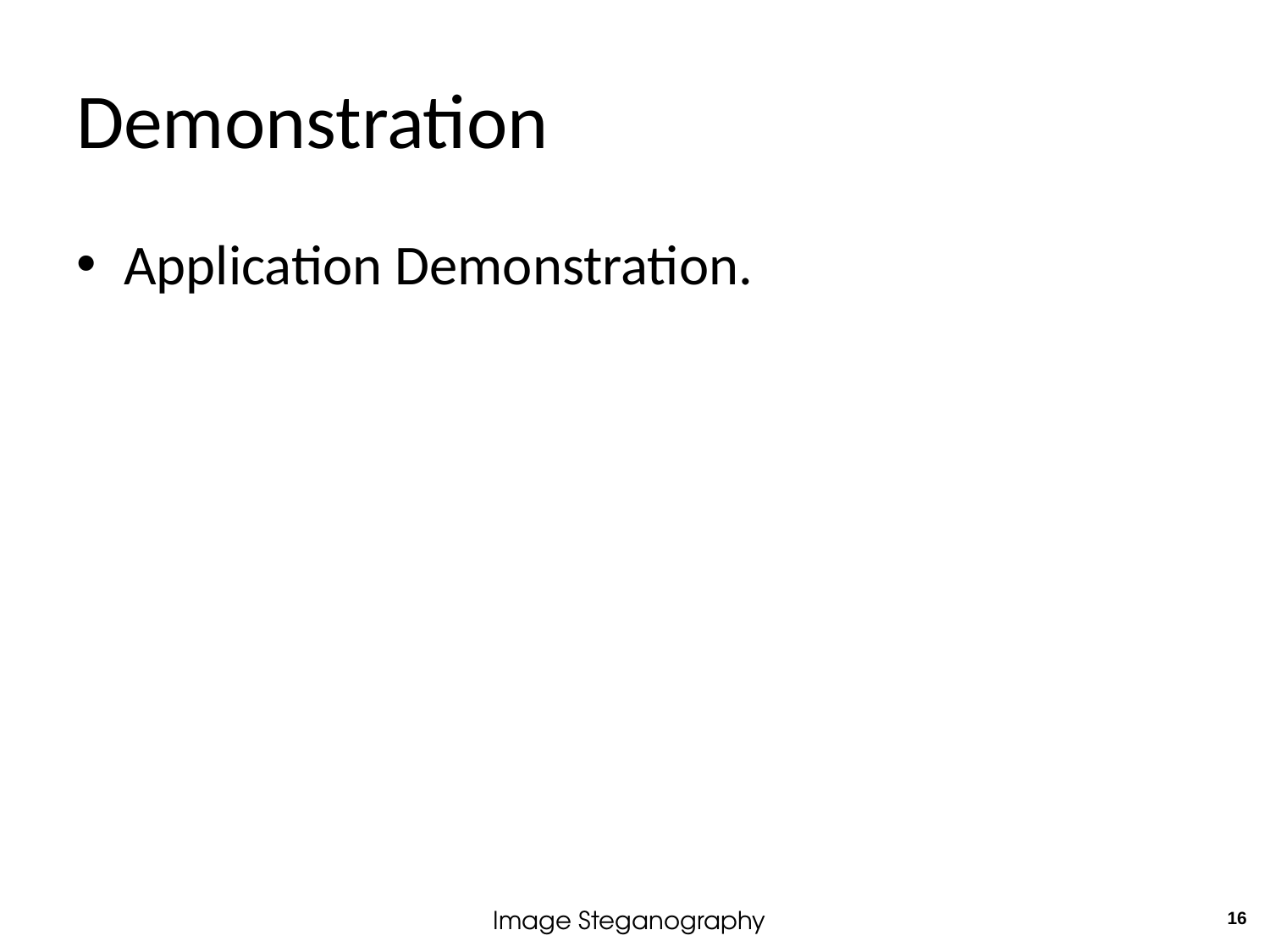

# Demonstration
Application Demonstration.
16
Image Steganography